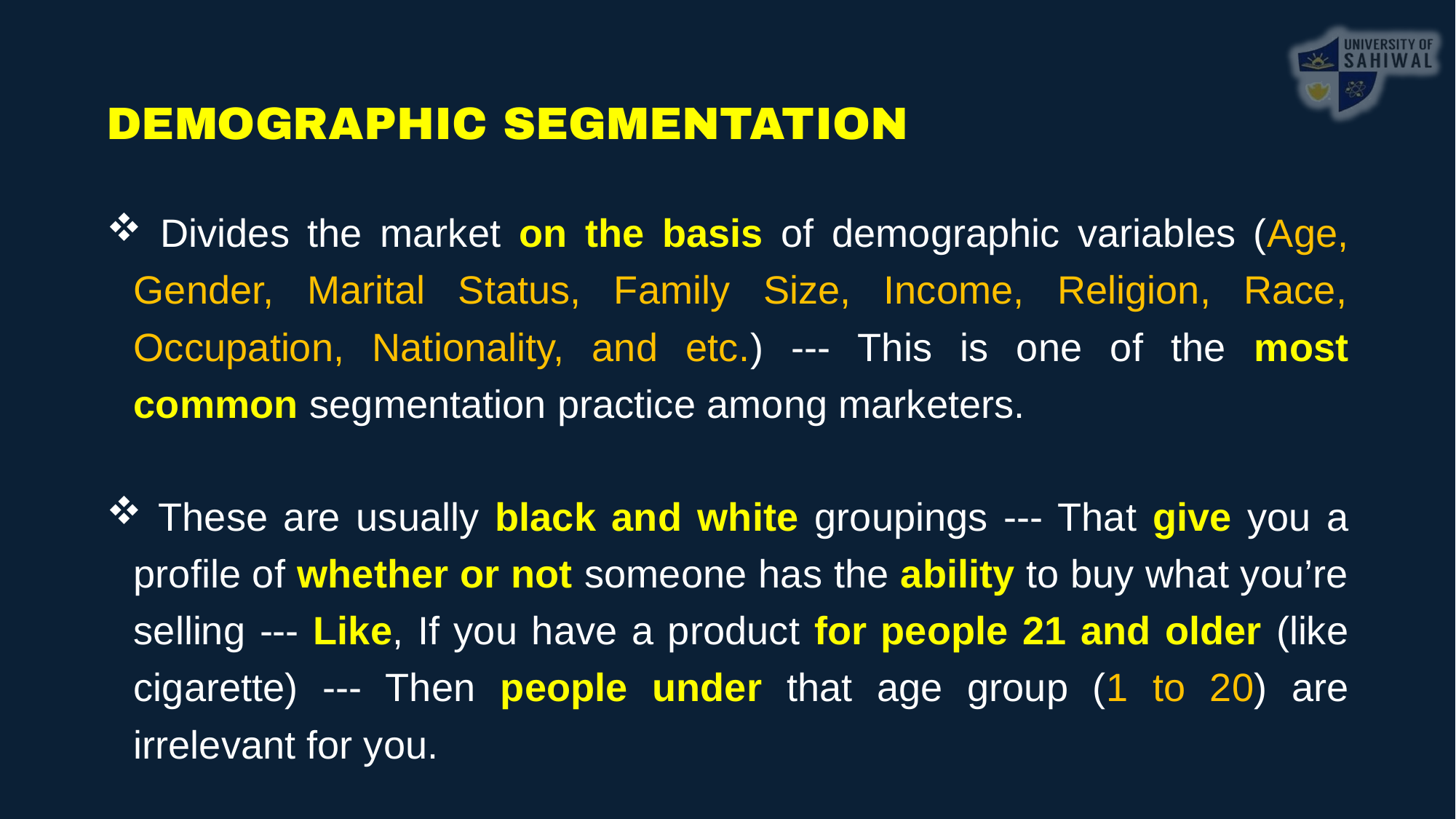

DEMOGRAPHIC SEGMENTATION

 Divides the market on the basis of demographic variables (Age, Gender, Marital Status, Family Size, Income, Religion, Race, Occupation, Nationality, and etc.) --- This is one of the most common segmentation practice among marketers.

 These are usually black and white groupings --- That give you a profile of whether or not someone has the ability to buy what you’re selling --- Like, If you have a product for people 21 and older (like cigarette) --- Then people under that age group (1 to 20) are irrelevant for you.